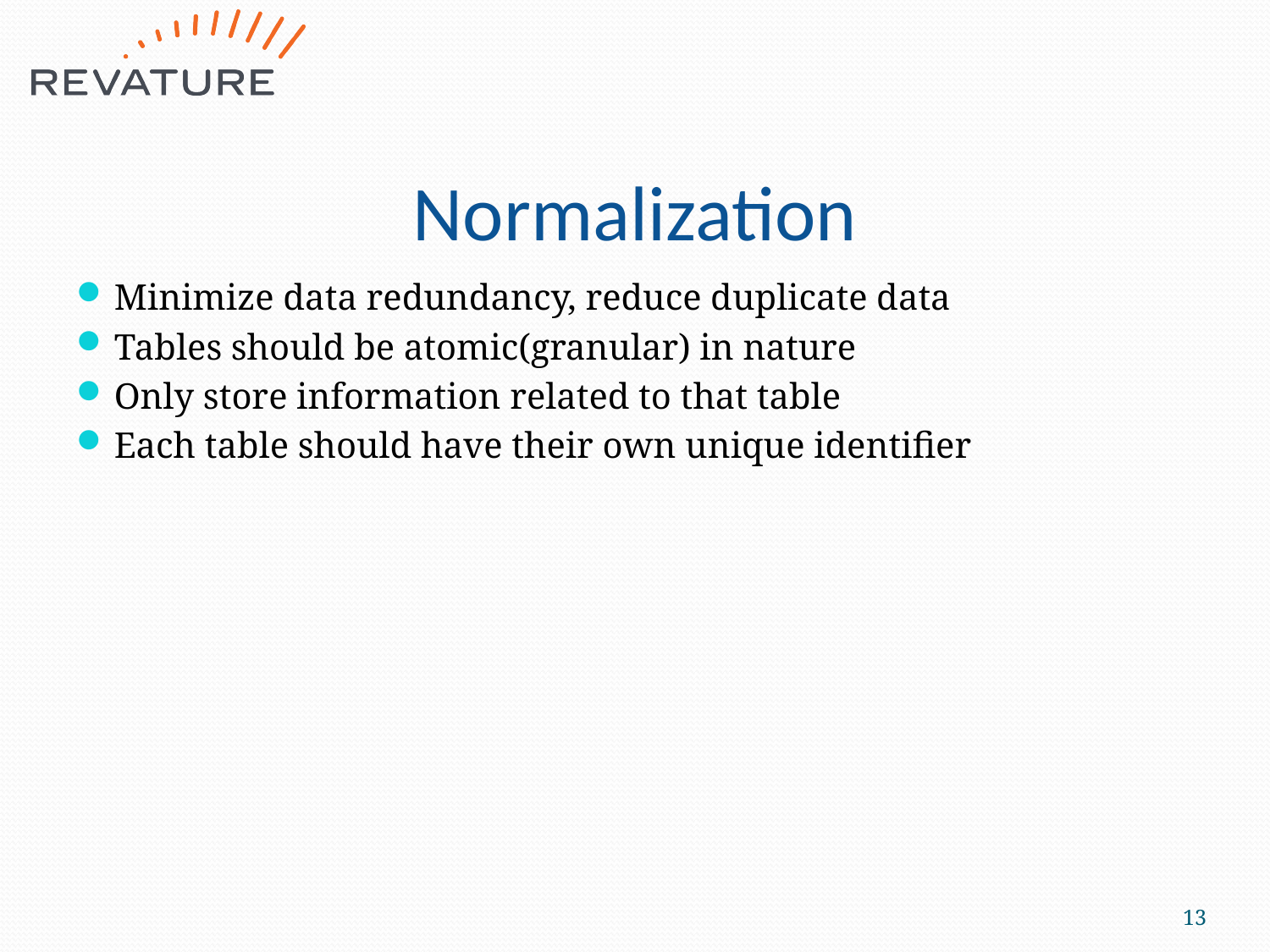

# Normalization
Minimize data redundancy, reduce duplicate data
Tables should be atomic(granular) in nature
Only store information related to that table
Each table should have their own unique identifier
13